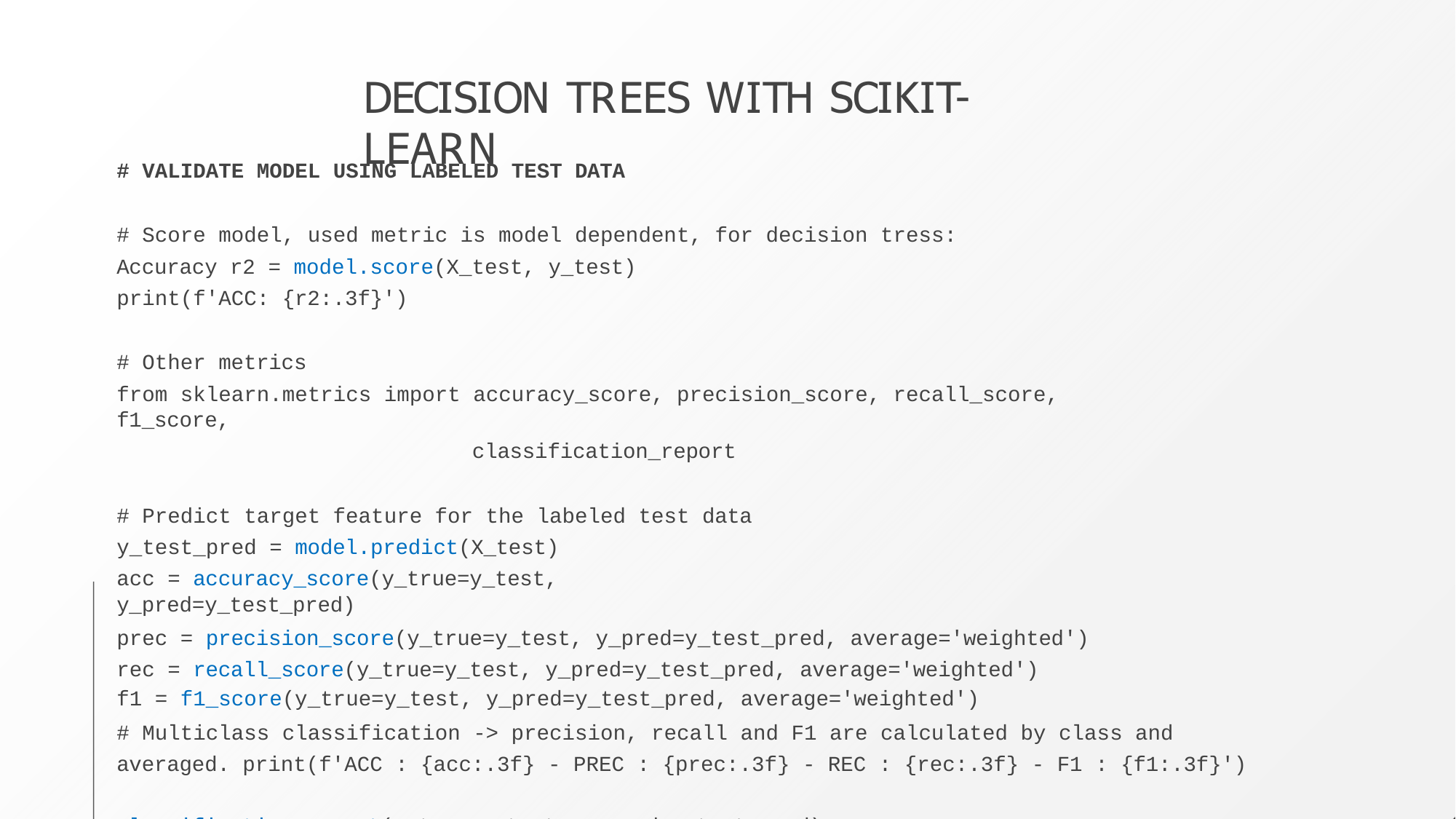

# DECISION TREES WITH SCIKIT-LEARN
# VALIDATE MODEL USING LABELED TEST DATA

# Score model, used metric is model dependent, for decision tress: Accuracy r2 = model.score(X_test, y_test)
print(f'ACC: {r2:.3f}')

# Other metrics
from sklearn.metrics import accuracy_score, precision_score, recall_score, f1_score,
classification_report

# Predict target feature for the labeled test data y_test_pred = model.predict(X_test)
acc = accuracy_score(y_true=y_test, y_pred=y_test_pred)
prec = precision_score(y_true=y_test, y_pred=y_test_pred, average='weighted') rec = recall_score(y_true=y_test, y_pred=y_test_pred, average='weighted')
f1 = f1_score(y_true=y_test, y_pred=y_test_pred, average='weighted')
# Multiclass classification -> precision, recall and F1 are calculated by class and averaged. print(f'ACC : {acc:.3f} - PREC : {prec:.3f} - REC : {rec:.3f} - F1 : {f1:.3f}')

classification_report(y_true=y_test, y_pred=y_test_pred)